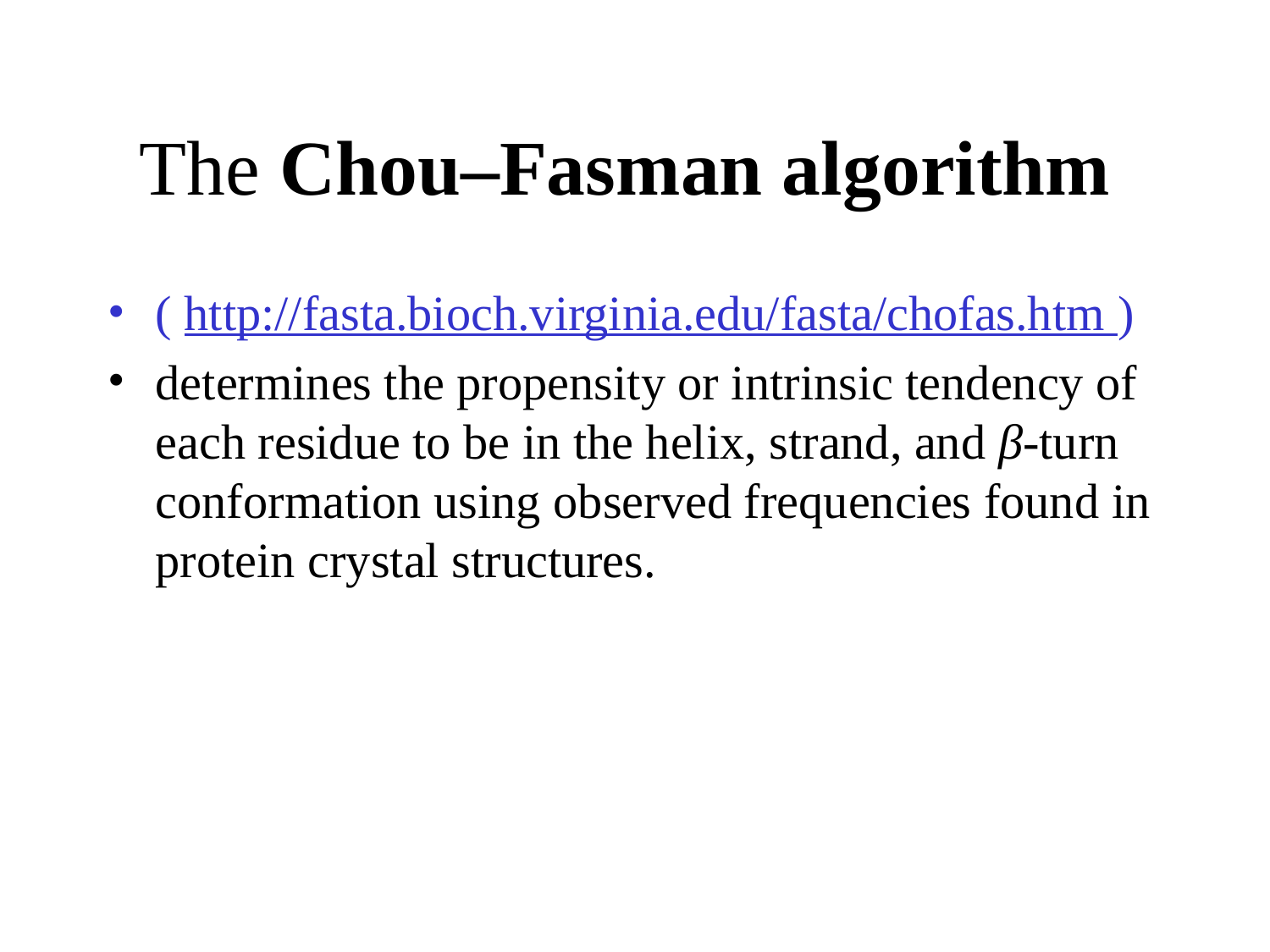

# The Chou–Fasman algorithm
( http://fasta.bioch.virginia.edu/fasta/chofas.htm )
determines the propensity or intrinsic tendency of each residue to be in the helix, strand, and β-turn conformation using observed frequencies found in protein crystal structures.